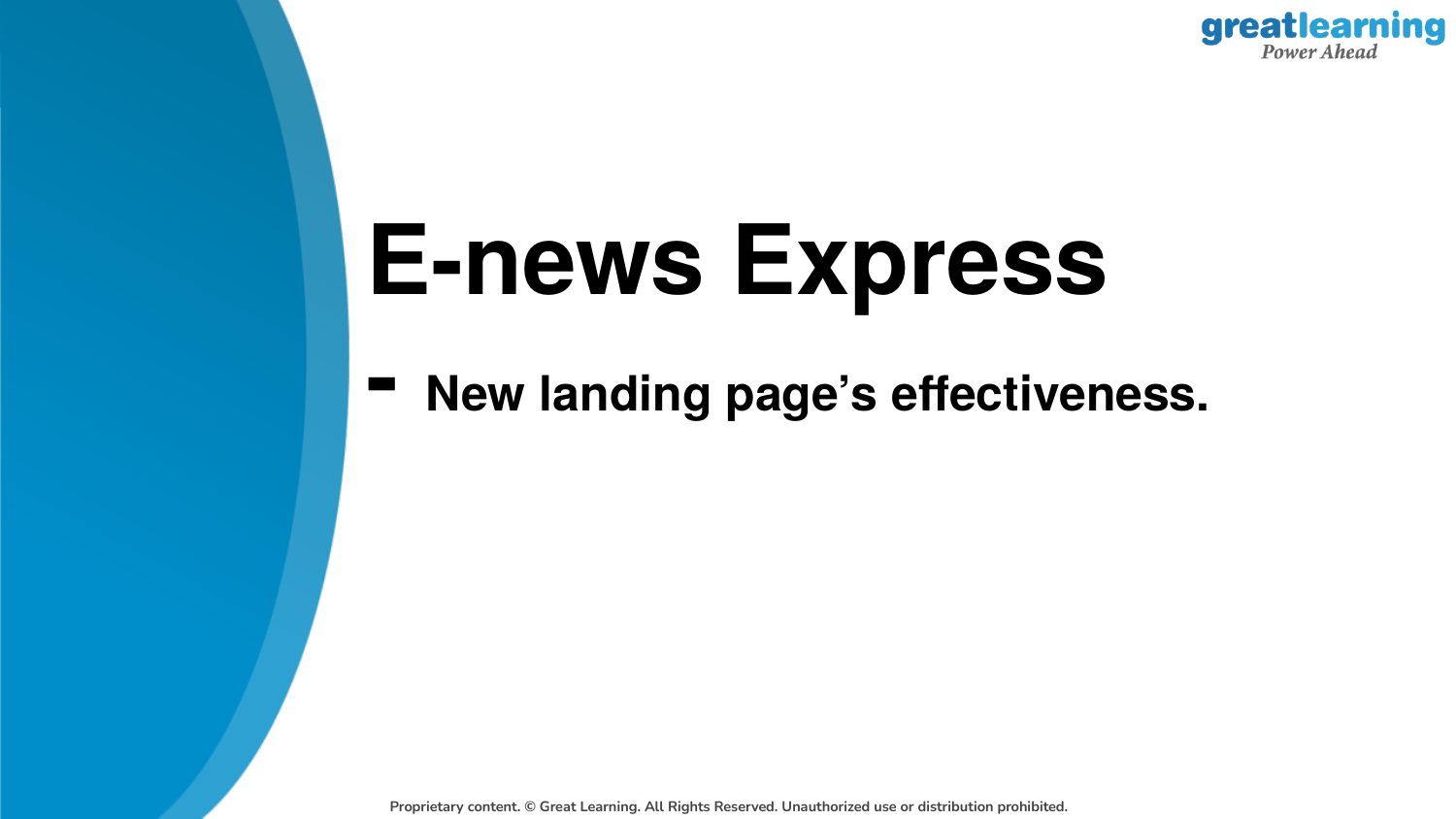

# E-news Express - New landing page’s effectiveness.